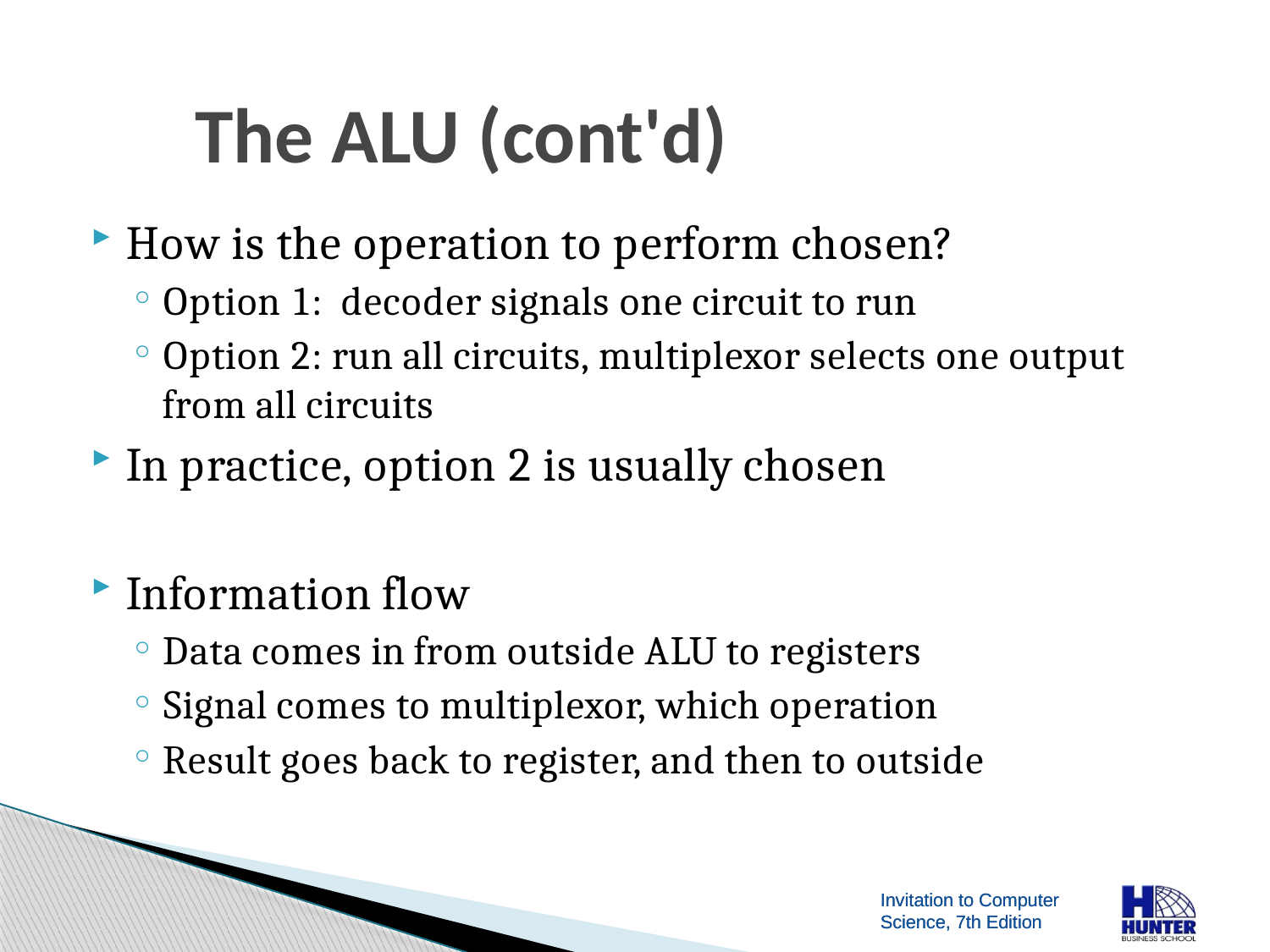

# The ALU (cont'd)
How is the operation to perform chosen?
Option 1:  decoder signals one circuit to run
Option 2: run all circuits, multiplexor selects one output from all circuits
In practice, option 2 is usually chosen

Information flow
Data comes in from outside ALU to registers
Signal comes to multiplexor, which operation
Result goes back to register, and then to outside